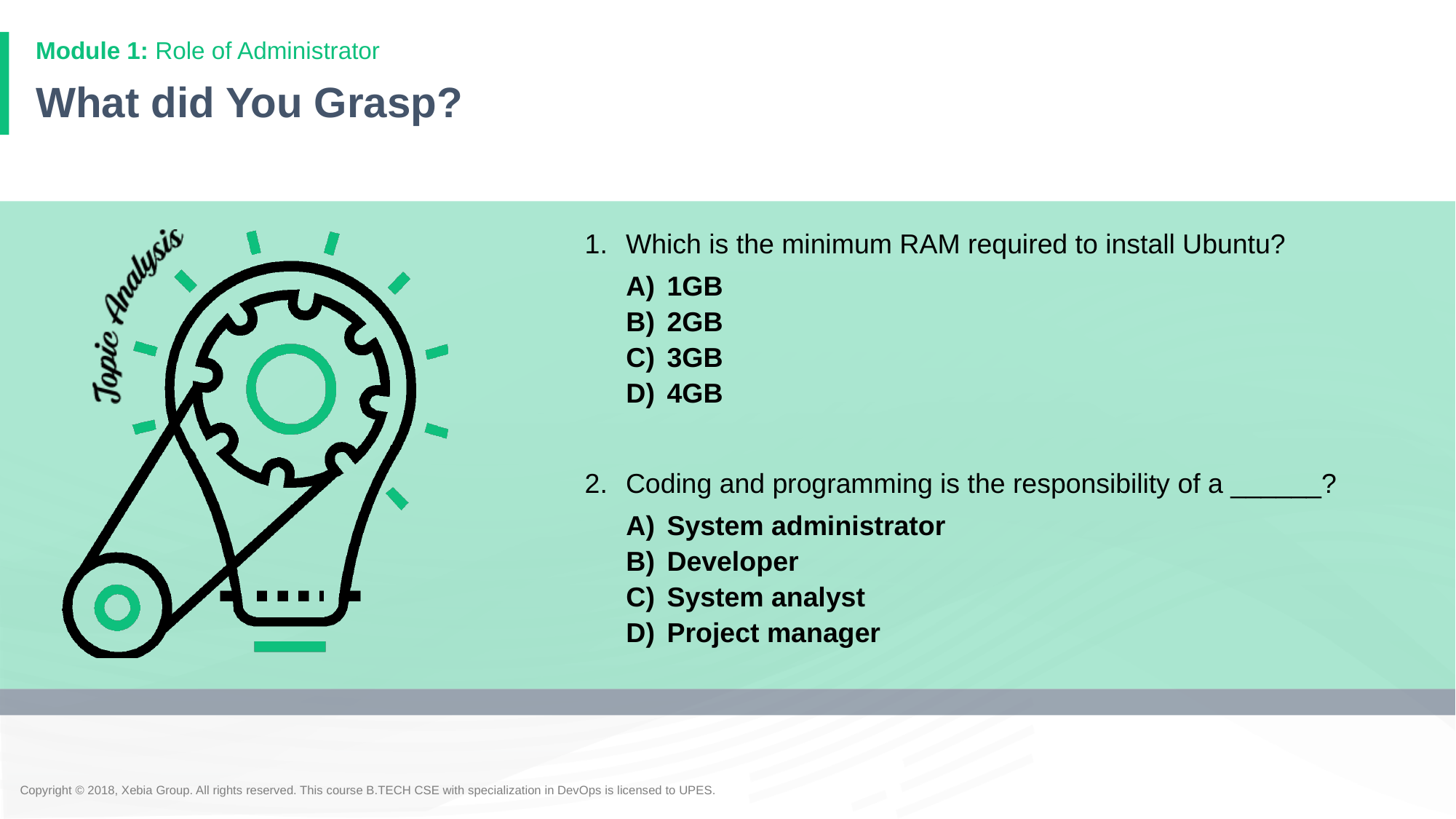

# What did You Grasp?
Which is the minimum RAM required to install Ubuntu?
1GB
2GB
3GB
4GB

Coding and programming is the responsibility of a ______?
System administrator
Developer
System analyst
Project manager